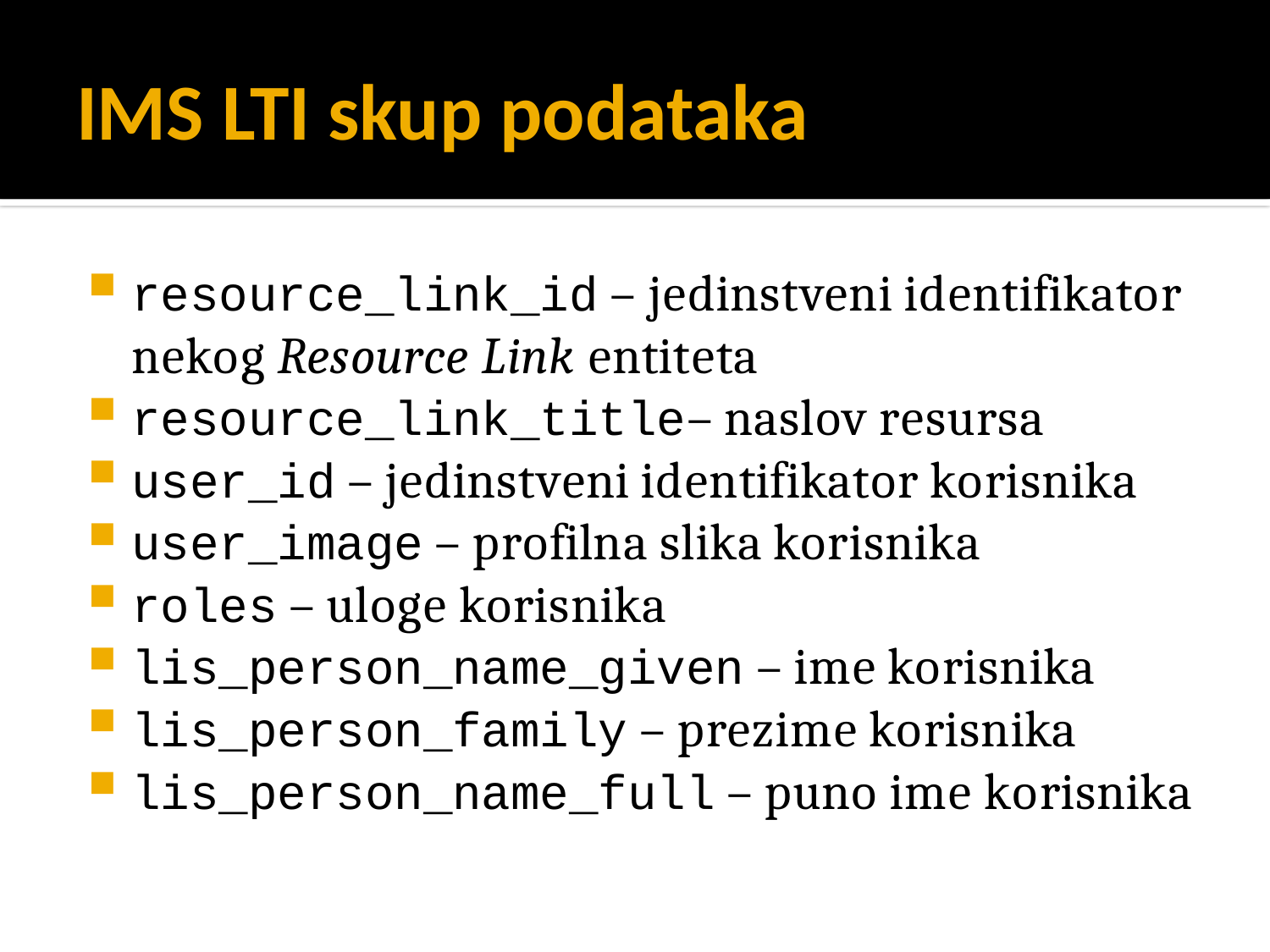

# IMS LTI skup podataka
resource_link_id – jedinstveni identifikator nekog Resource Link entiteta
resource_link_title– naslov resursa
user_id – jedinstveni identifikator korisnika
user_image – profilna slika korisnika
roles – uloge korisnika
lis_person_name_given – ime korisnika
lis_person_family – prezime korisnika
lis_person_name_full – puno ime korisnika